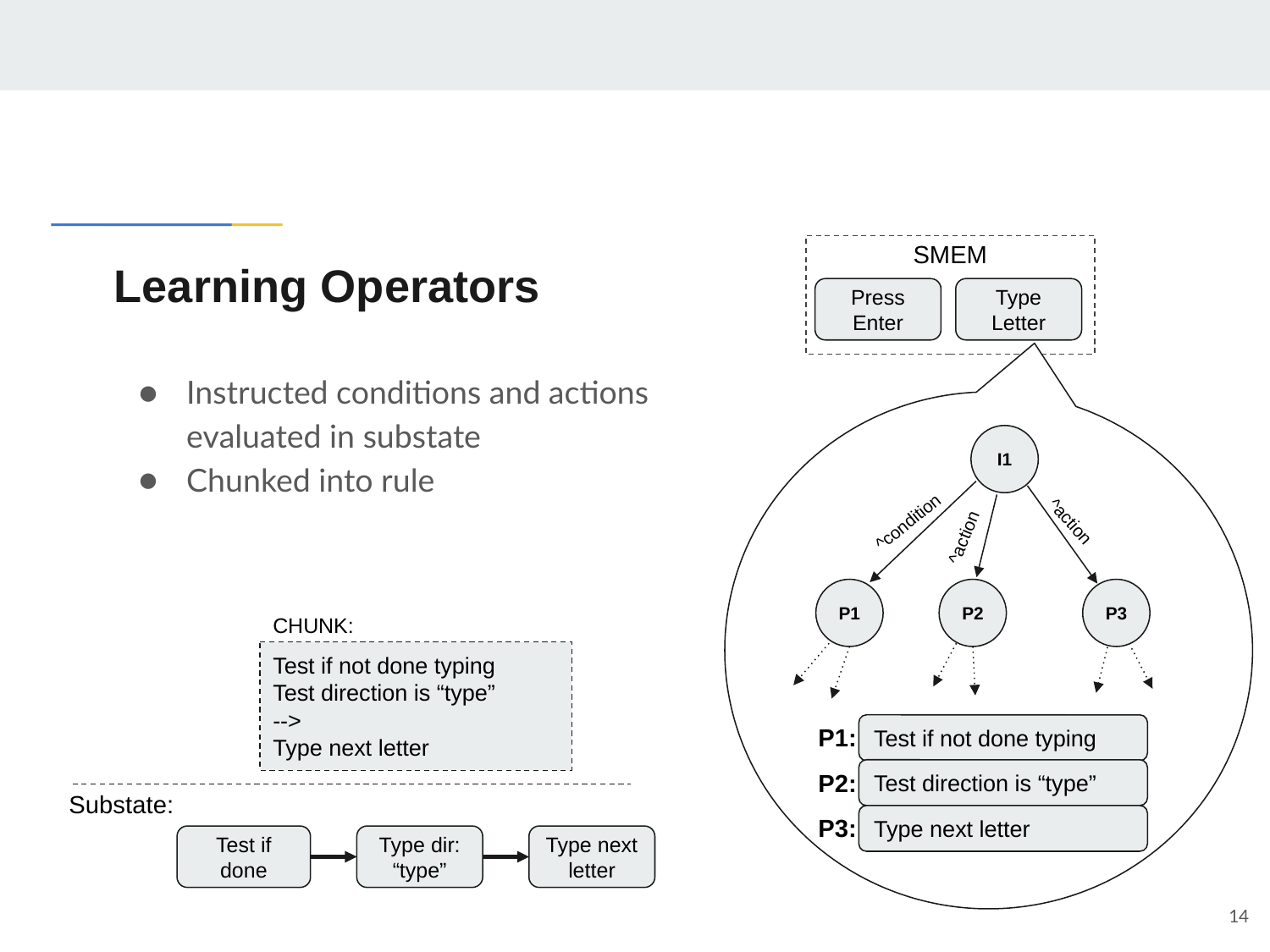

SMEM

# Learning Operators
Press Enter
Type Letter
Instructed conditions and actions evaluated in substate
Chunked into rule

I1
Instructions →
P1
P2
P3
Test if not done typing
Test direction is “type”
Type next letter
^condition
^action
^action
CHUNK:
Test if not done typing
Test direction is “type”
-->
Type next letter
P1:
P2:
P3:
Substate:
Type next letter
Test if done
Type dir: “type”
14